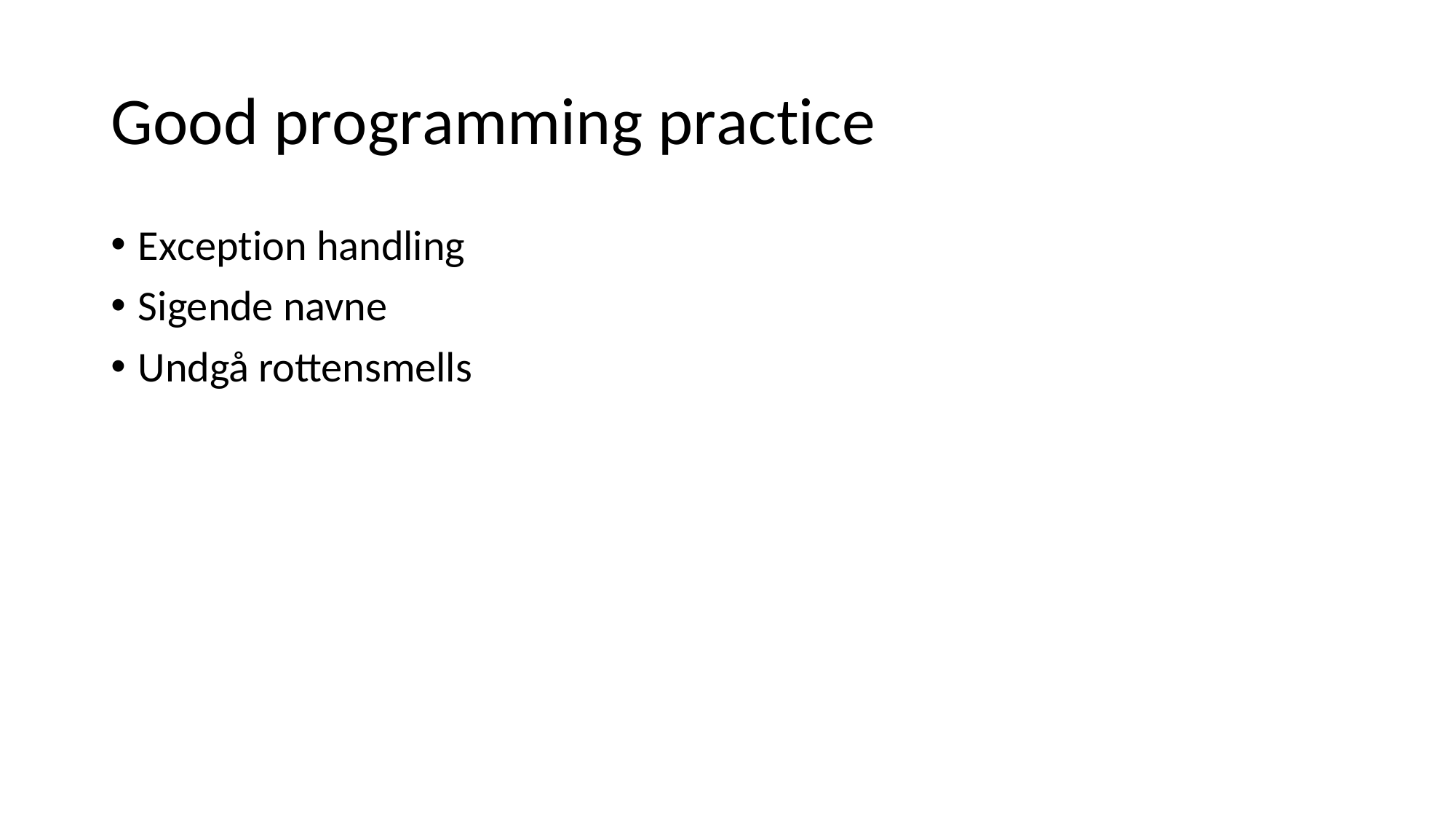

# Good programming practice
Exception handling
Sigende navne
Undgå rottensmells